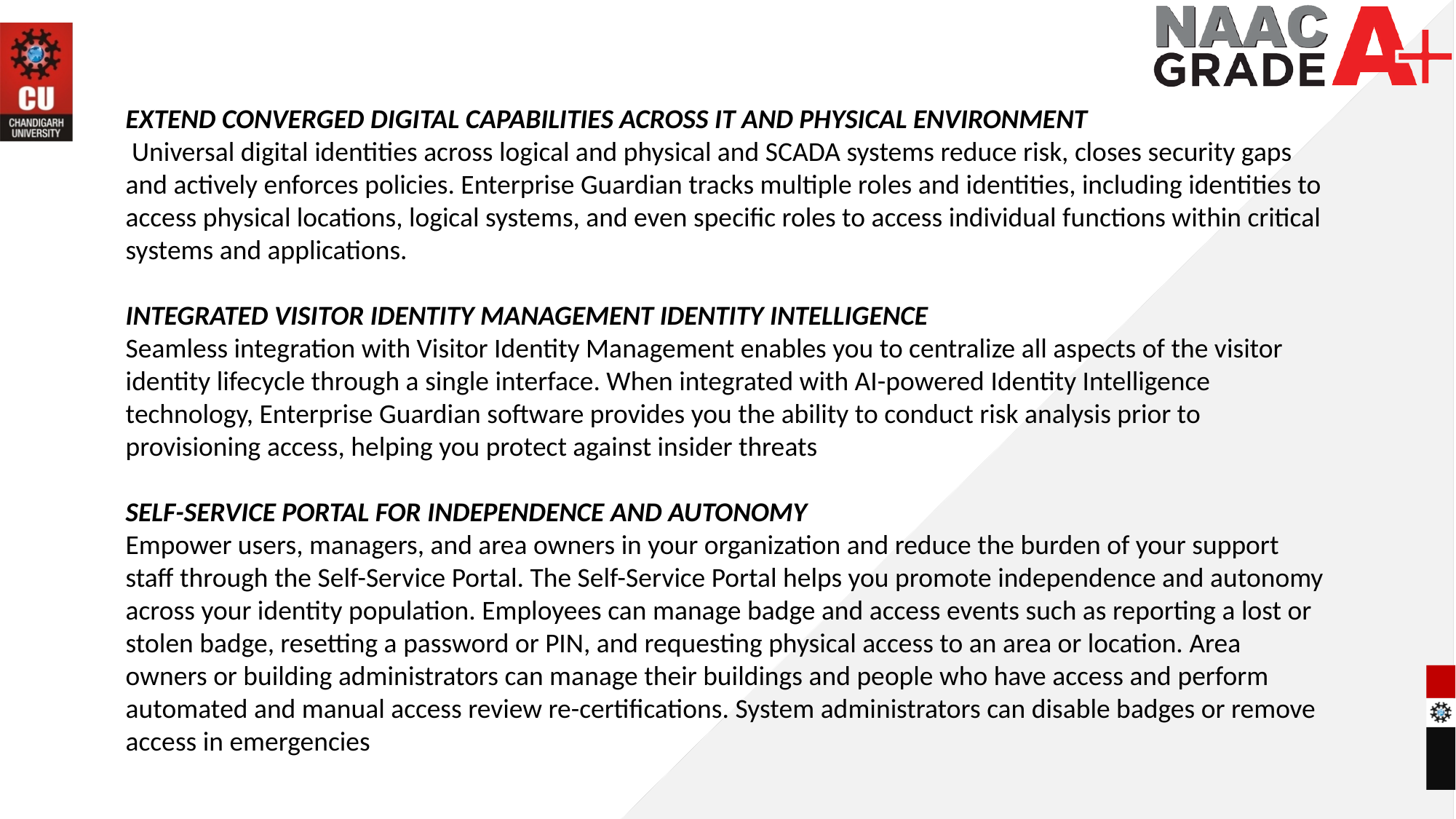

EXTEND CONVERGED DIGITAL CAPABILITIES ACROSS IT AND PHYSICAL ENVIRONMENT
 Universal digital identities across logical and physical and SCADA systems reduce risk, closes security gaps and actively enforces policies. Enterprise Guardian tracks multiple roles and identities, including identities to access physical locations, logical systems, and even specific roles to access individual functions within critical systems and applications.

INTEGRATED VISITOR IDENTITY MANAGEMENT IDENTITY INTELLIGENCE
Seamless integration with Visitor Identity Management enables you to centralize all aspects of the visitor identity lifecycle through a single interface. When integrated with AI-powered Identity Intelligence technology, Enterprise Guardian software provides you the ability to conduct risk analysis prior to provisioning access, helping you protect against insider threats

SELF-SERVICE PORTAL FOR INDEPENDENCE AND AUTONOMY
Empower users, managers, and area owners in your organization and reduce the burden of your support staff through the Self-Service Portal. The Self-Service Portal helps you promote independence and autonomy across your identity population. Employees can manage badge and access events such as reporting a lost or stolen badge, resetting a password or PIN, and requesting physical access to an area or location. Area owners or building administrators can manage their buildings and people who have access and perform automated and manual access review re-certifications. System administrators can disable badges or remove access in emergencies